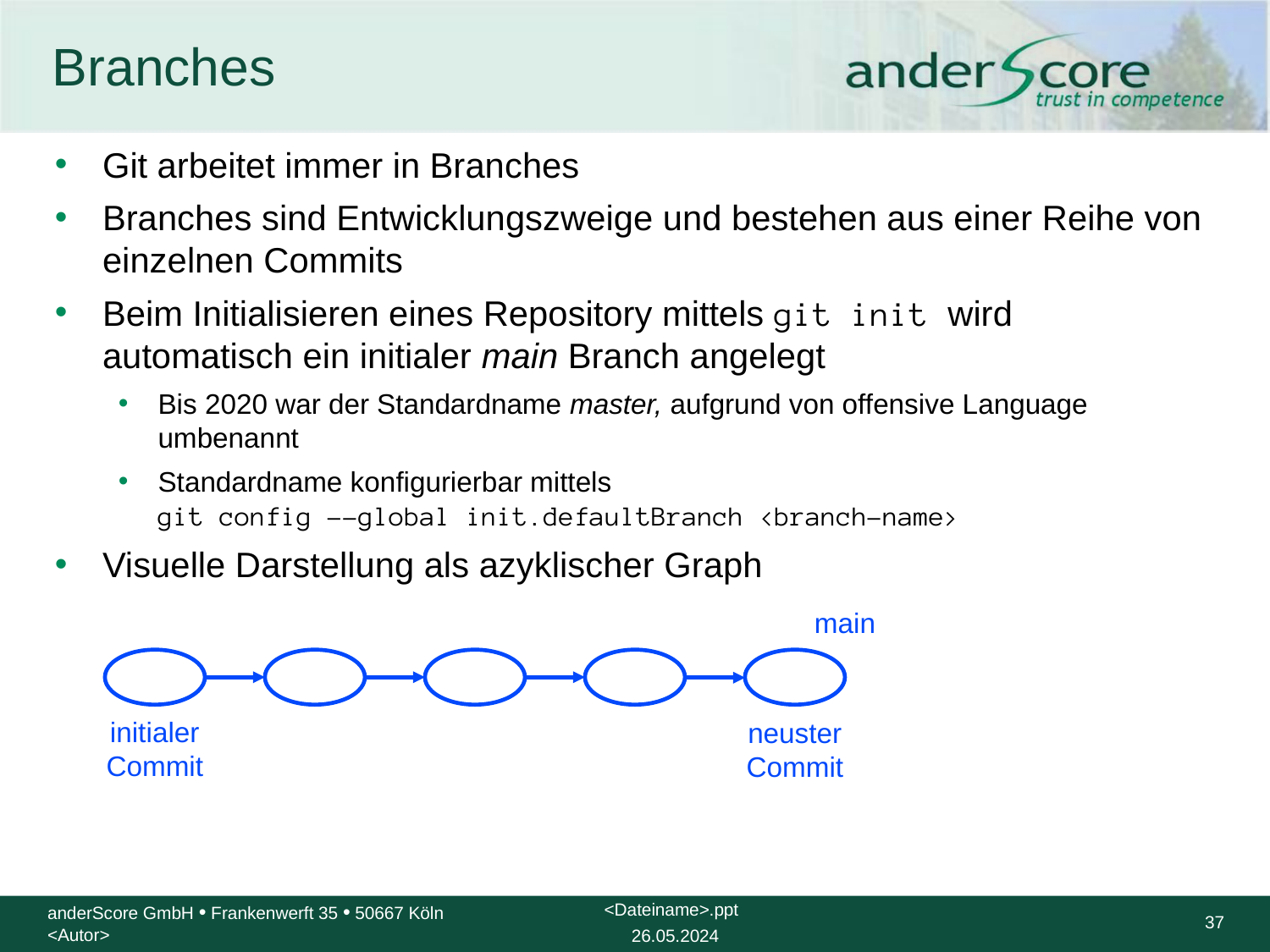

# Branches
Git arbeitet immer in Branches
Branches sind Entwicklungszweige und bestehen aus einer Reihe von einzelnen Commits
Beim Initialisieren eines Repository mittels git init wird automatisch ein initialer main Branch angelegt
Bis 2020 war der Standardname master, aufgrund von offensive Language umbenannt
Standardname konfigurierbar mittels
git config --global init.defaultBranch <branch-name>
Visuelle Darstellung als azyklischer Graph
main

initialer Commit
neuster Commit